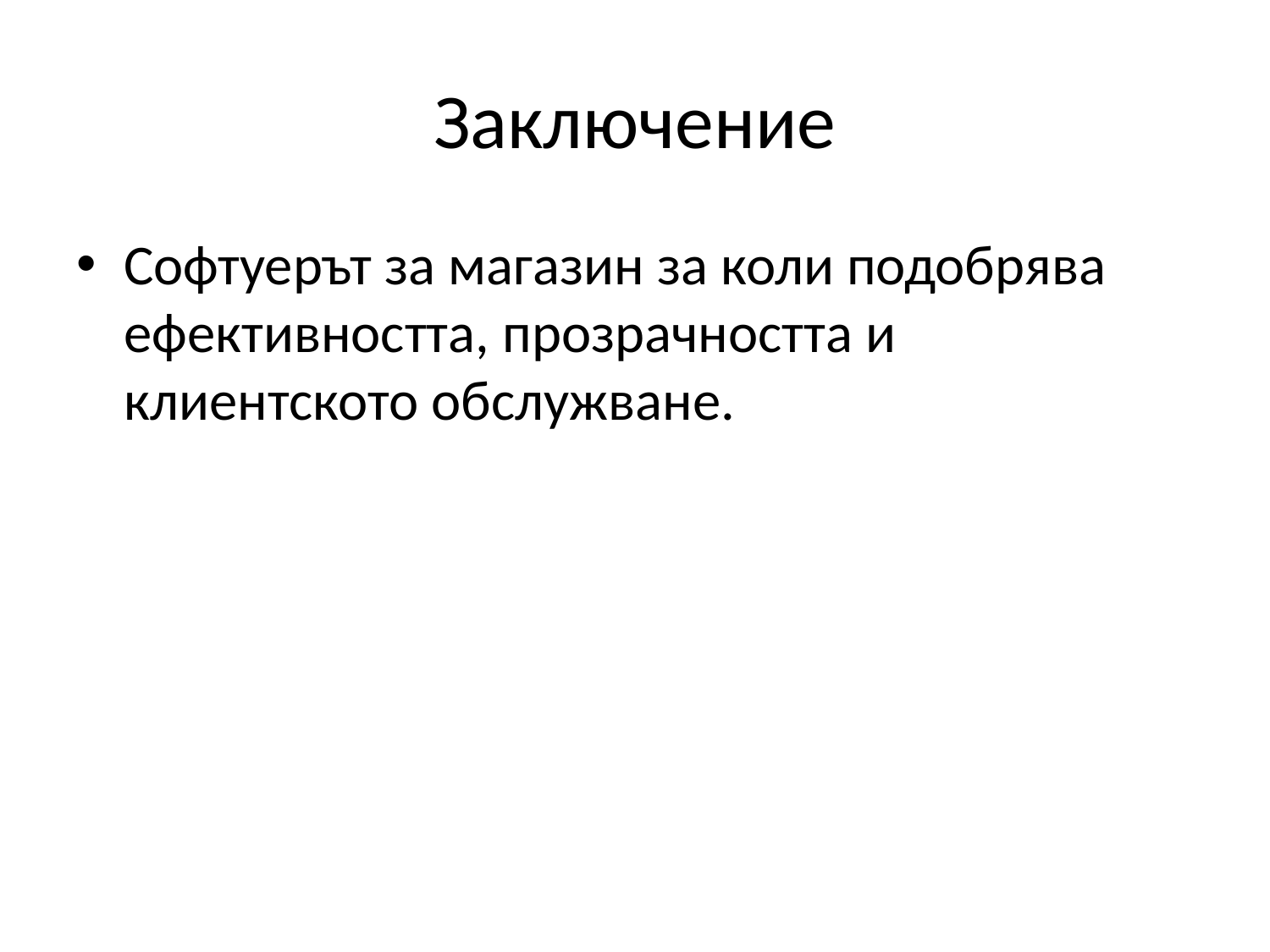

# Заключение
Софтуерът за магазин за коли подобрява ефективността, прозрачността и клиентското обслужване.